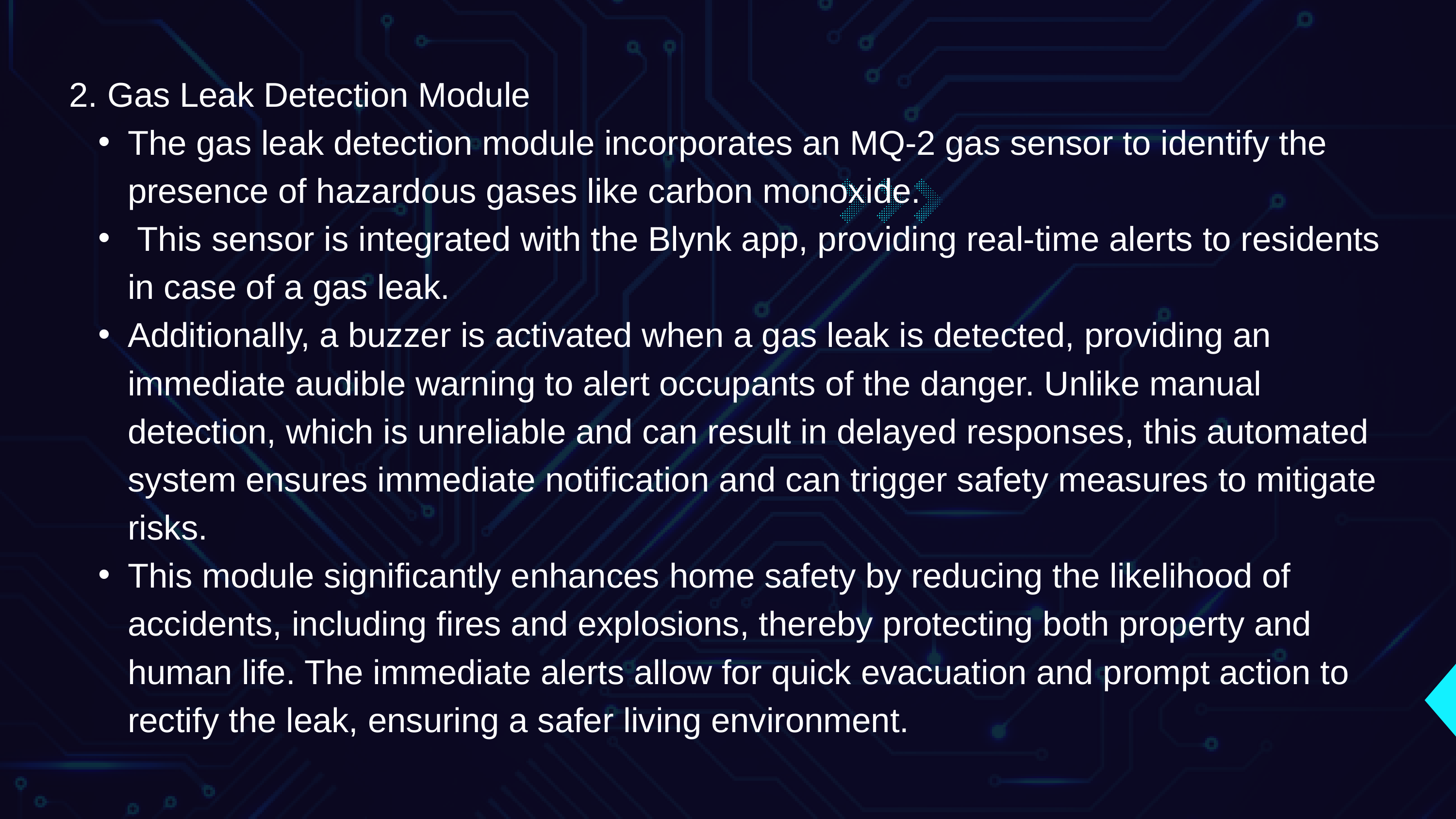

2. Gas Leak Detection Module
The gas leak detection module incorporates an MQ-2 gas sensor to identify the presence of hazardous gases like carbon monoxide.
 This sensor is integrated with the Blynk app, providing real-time alerts to residents in case of a gas leak.
Additionally, a buzzer is activated when a gas leak is detected, providing an immediate audible warning to alert occupants of the danger. Unlike manual detection, which is unreliable and can result in delayed responses, this automated system ensures immediate notification and can trigger safety measures to mitigate risks.
This module significantly enhances home safety by reducing the likelihood of accidents, including fires and explosions, thereby protecting both property and human life. The immediate alerts allow for quick evacuation and prompt action to rectify the leak, ensuring a safer living environment.